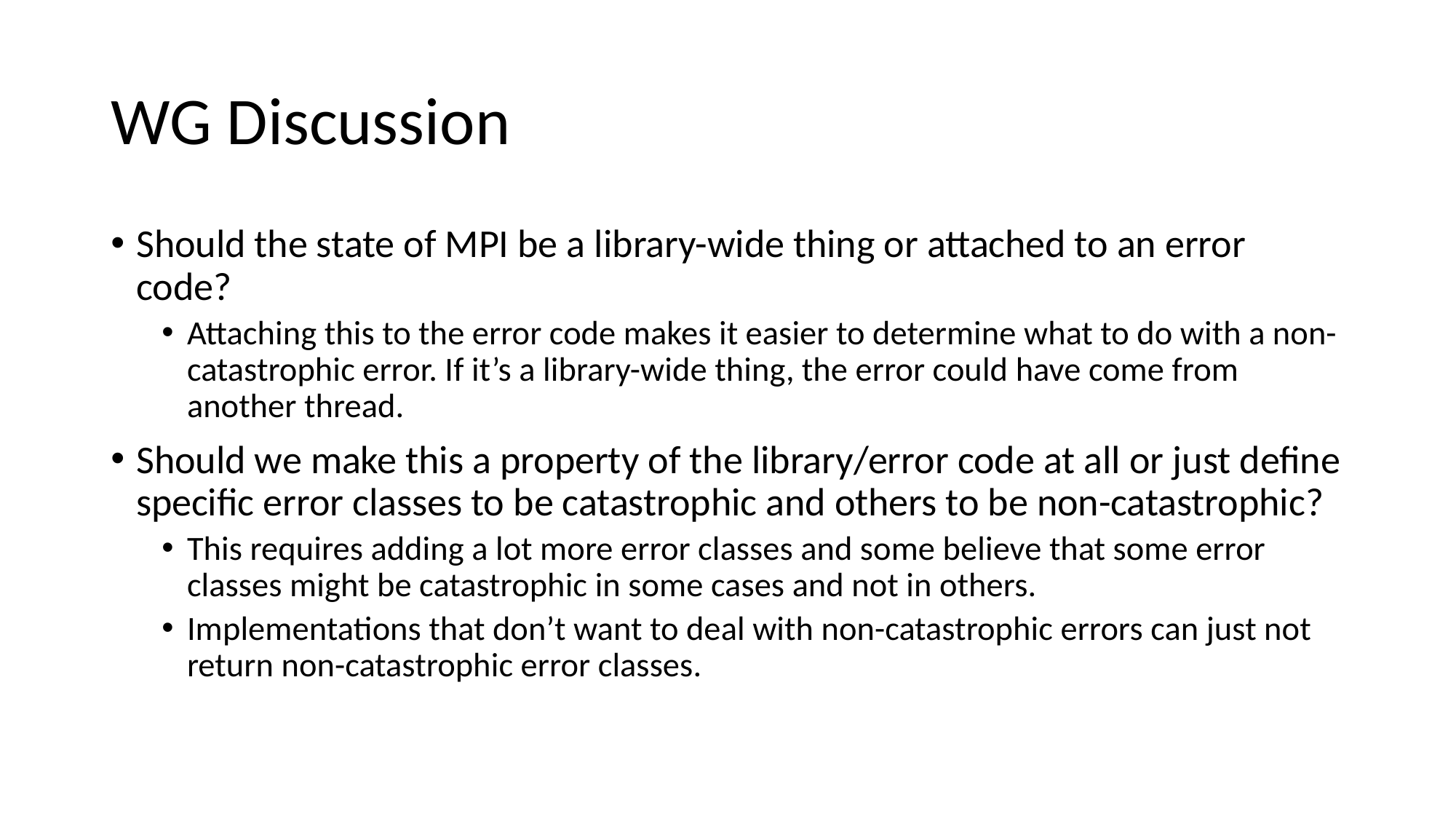

# WG Discussion
Should the state of MPI be a library-wide thing or attached to an error code?
Attaching this to the error code makes it easier to determine what to do with a non-catastrophic error. If it’s a library-wide thing, the error could have come from another thread.
Should we make this a property of the library/error code at all or just define specific error classes to be catastrophic and others to be non-catastrophic?
This requires adding a lot more error classes and some believe that some error classes might be catastrophic in some cases and not in others.
Implementations that don’t want to deal with non-catastrophic errors can just not return non-catastrophic error classes.